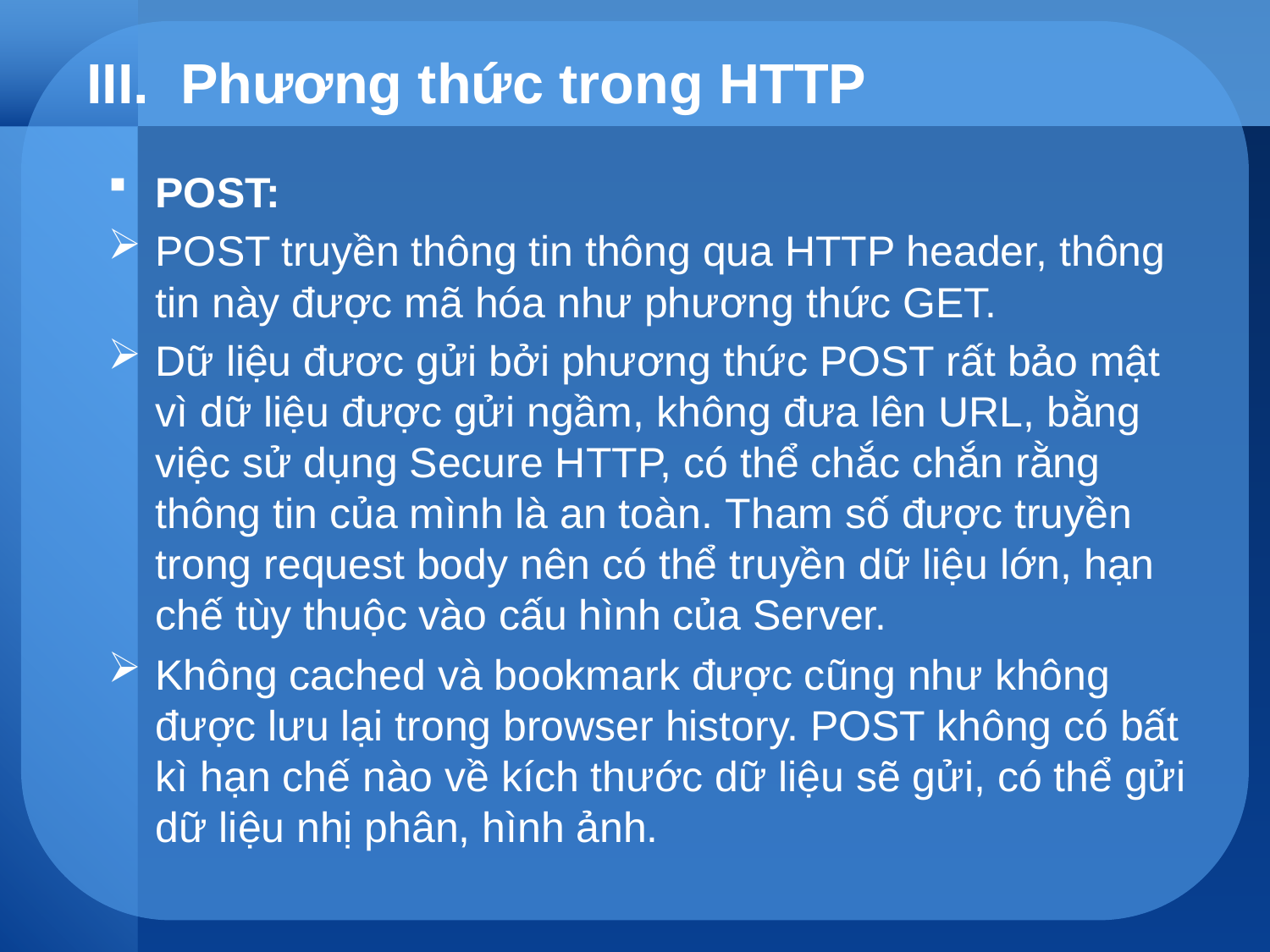

# III.  Phương thức trong HTTP
POST:
POST truyền thông tin thông qua HTTP header, thông tin này được mã hóa như phương thức GET.
Dữ liệu đươc gửi bởi phương thức POST rất bảo mật vì dữ liệu được gửi ngầm, không đưa lên URL, bằng việc sử dụng Secure HTTP, có thể chắc chắn rằng thông tin của mình là an toàn. Tham số được truyền trong request body nên có thể truyền dữ liệu lớn, hạn chế tùy thuộc vào cấu hình của Server.
Không cached và bookmark được cũng như không được lưu lại trong browser history. POST không có bất kì hạn chế nào về kích thước dữ liệu sẽ gửi, có thể gửi dữ liệu nhị phân, hình ảnh.